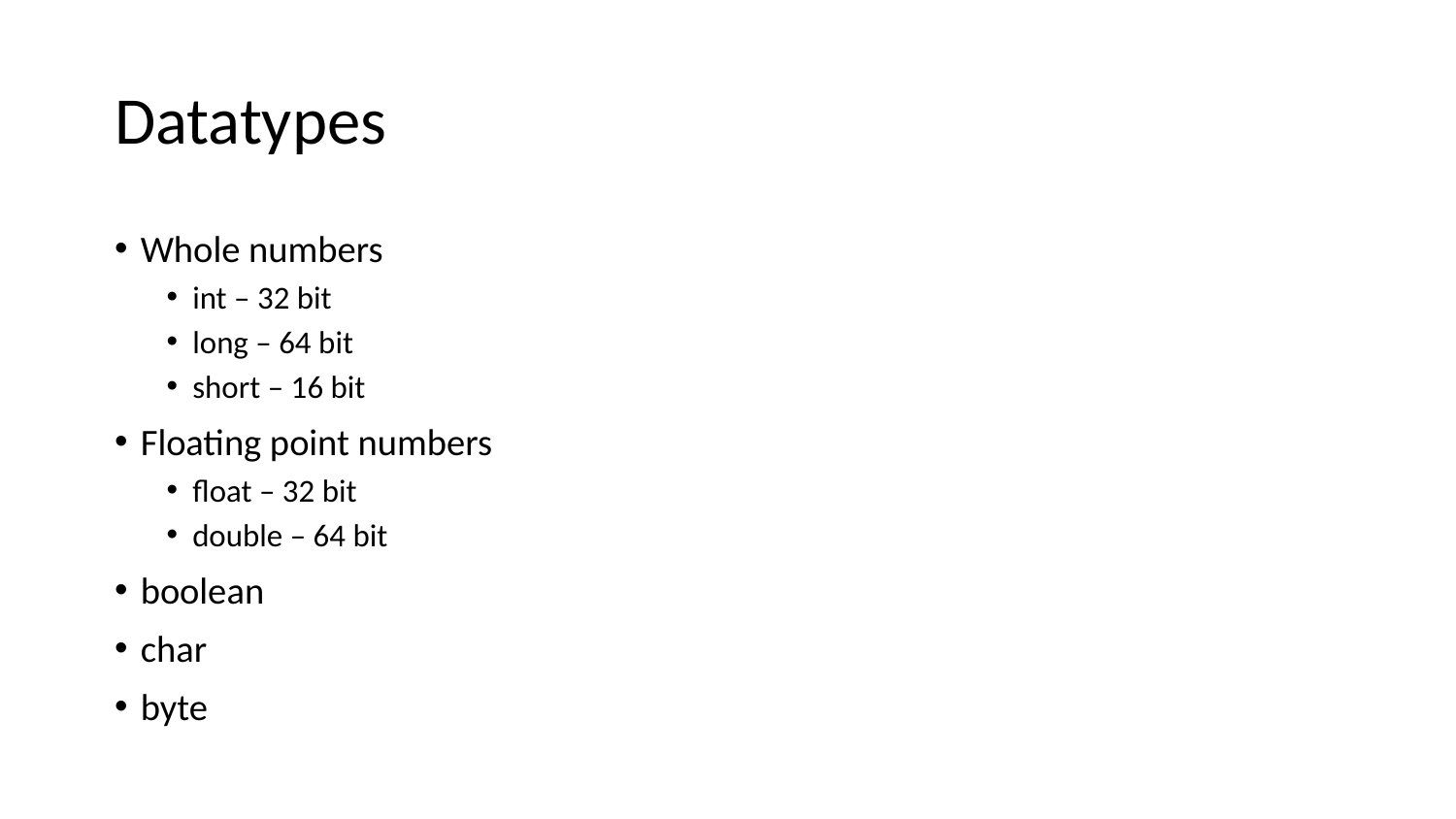

# Datatypes
Whole numbers
int – 32 bit
long – 64 bit
short – 16 bit
Floating point numbers
float – 32 bit
double – 64 bit
boolean
char
byte